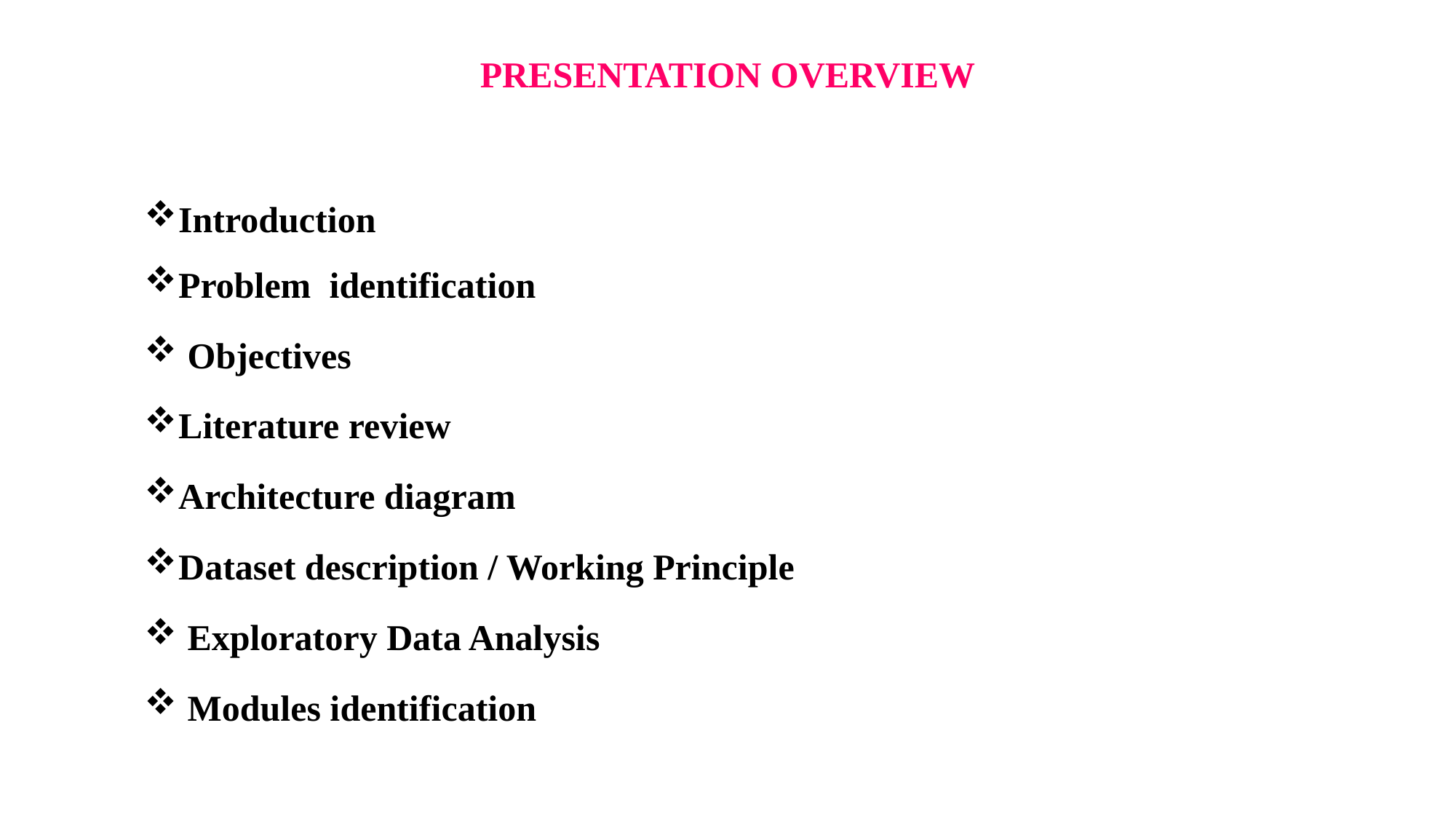

PRESENTATION OVERVIEW
Introduction
Problem  identification
 Objectives
Literature review
Architecture diagram
Dataset description / Working Principle
 Exploratory Data Analysis
 Modules identification